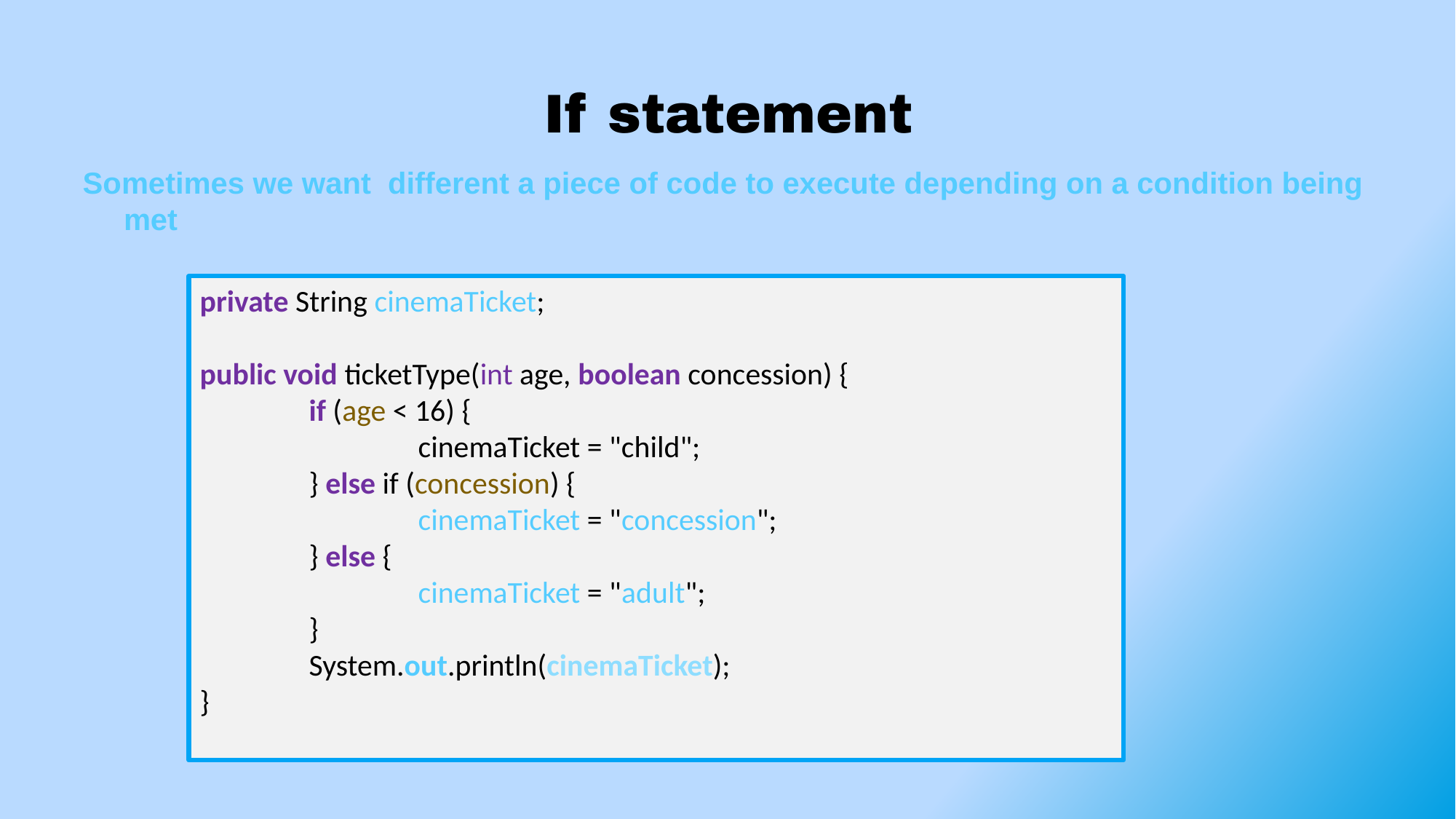

# If statement
Sometimes we want  different a piece of code to execute depending on a condition being met

private String cinemaTicket;
public void ticketType(int age, boolean concession) {
	if (age < 16) {
		cinemaTicket = "child";
	} else if (concession) {
		cinemaTicket = "concession";
	} else {
		cinemaTicket = "adult";
	}
	System.out.println(cinemaTicket);
}